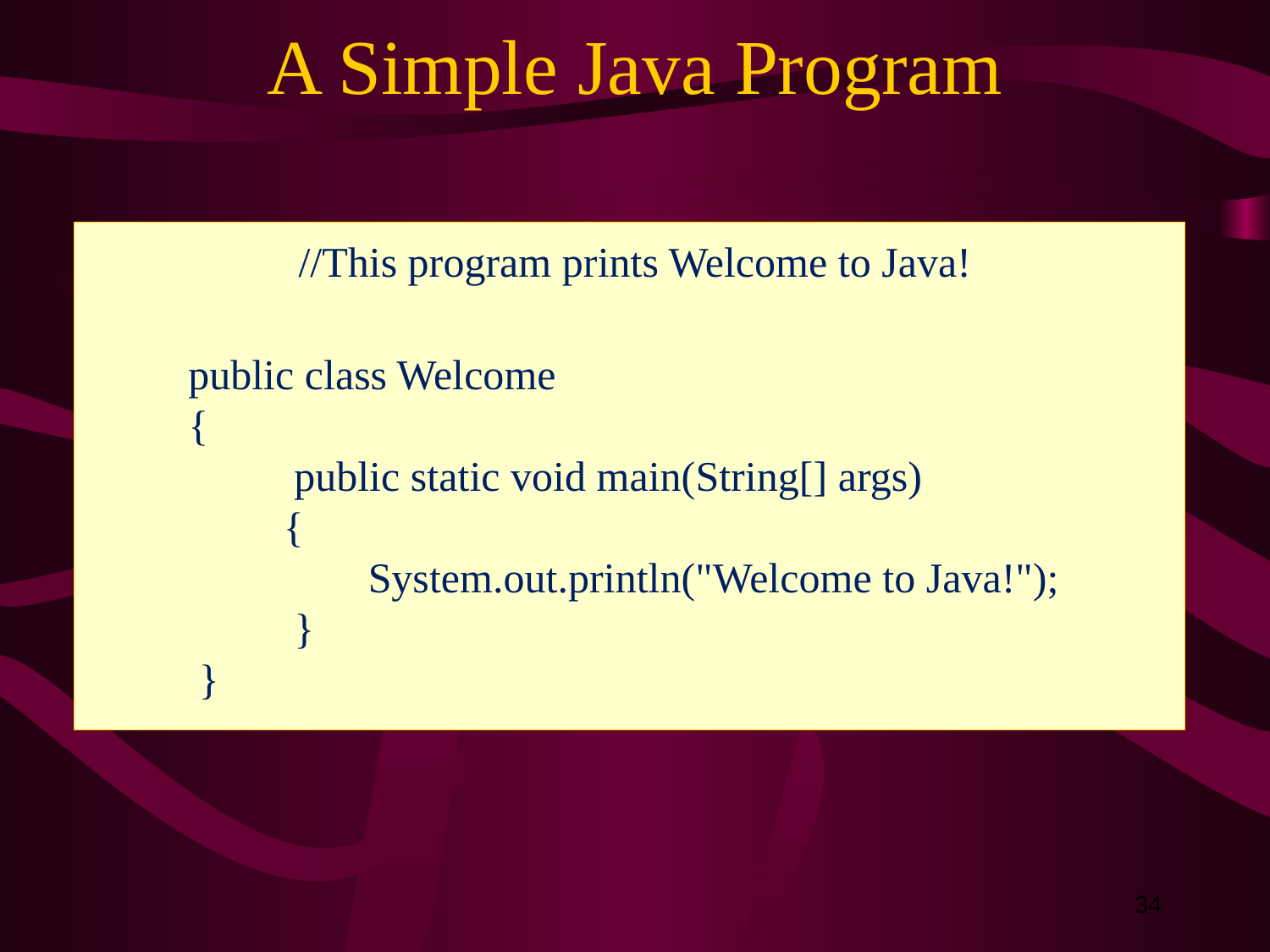

# A Simple Java Program
	        //This program prints Welcome to Java!

        public class Welcome
        {
                  public static void main(String[] args)
                 {
                         System.out.println("Welcome to Java!");
                  }
         }
34